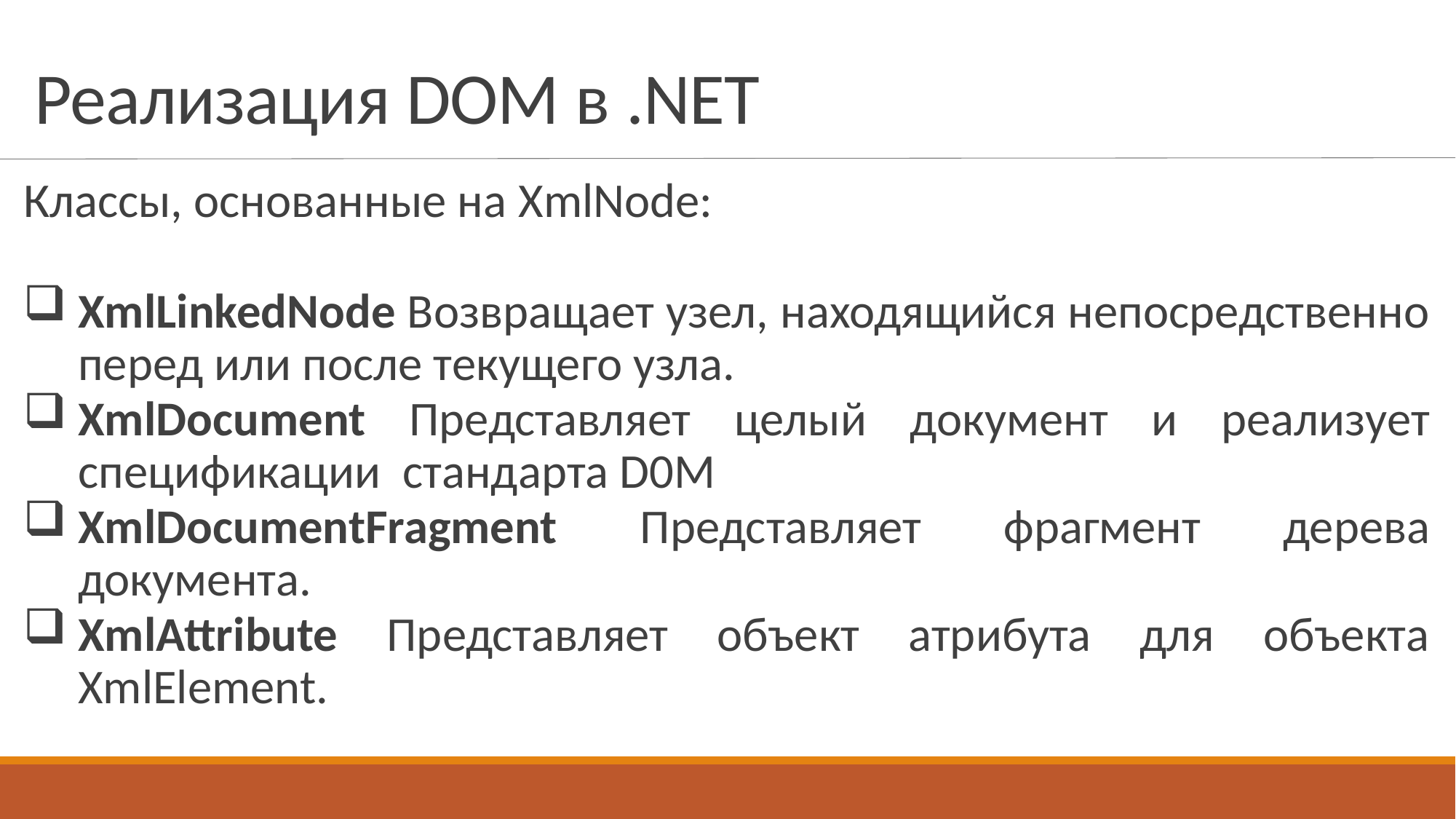

# Реализация DOM в .NET
Классы, основанные на XmlNode:

XmlLinkedNode Возвращает узел, находящийся непосредственно перед или после текущего узла.
XmlDocument Представляет целый документ и реализует спецификации  стандарта D0M
XmlDocumentFragment Представляет фрагмент дерева документа.
XmlAttribute Представляет объект атрибута для объекта XmlElement.